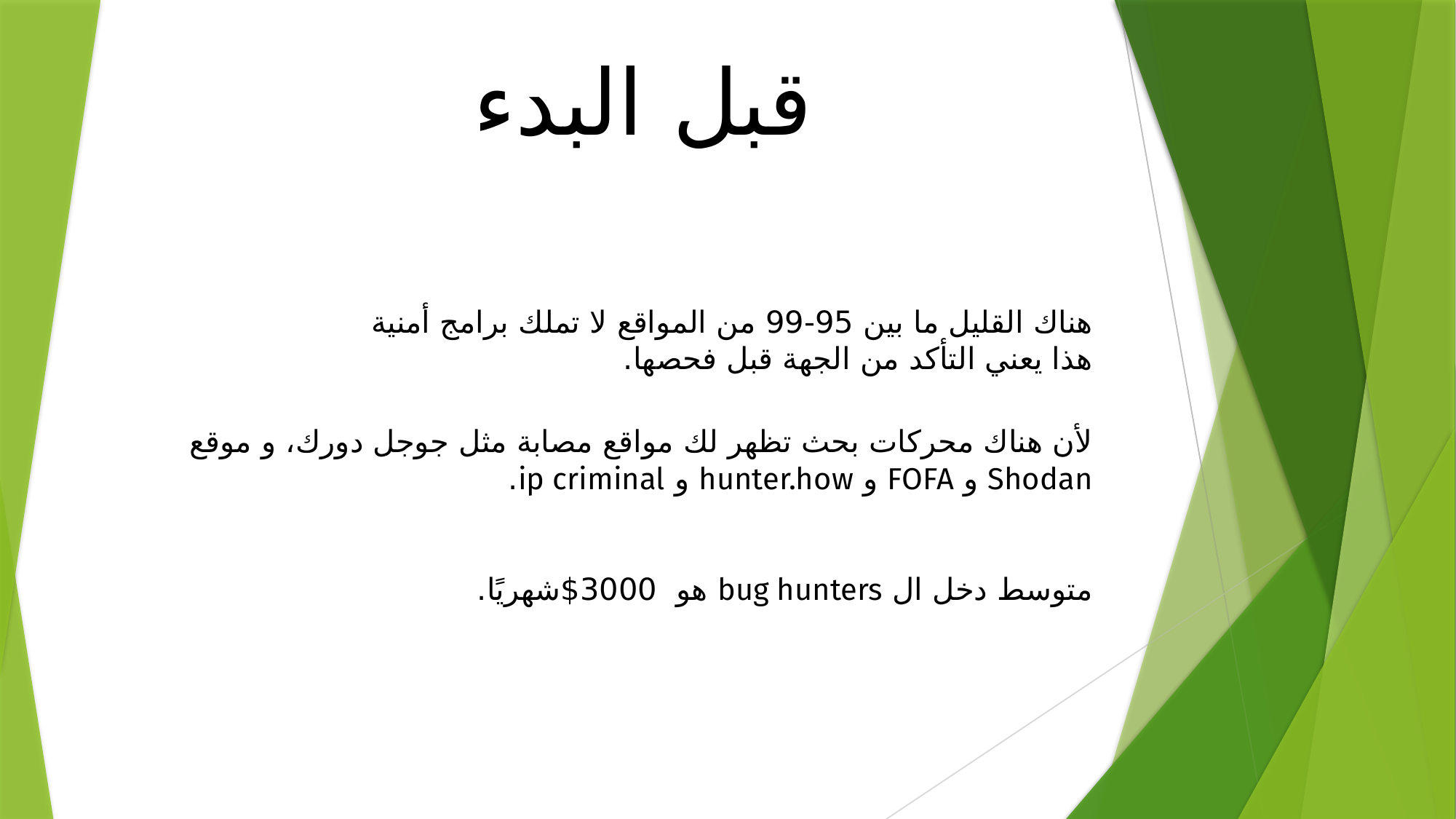

قبل البدء
هناك القليل ما بين 95-99 من المواقع لا تملك برامج أمنية
هذا يعني التأكد من الجهة قبل فحصها.
لأن هناك محركات بحث تظهر لك مواقع مصابة مثل جوجل دورك، و موقع Shodan و FOFA و hunter.how و ip criminal.
متوسط دخل ال bug hunters هو  3000$شهريًا.